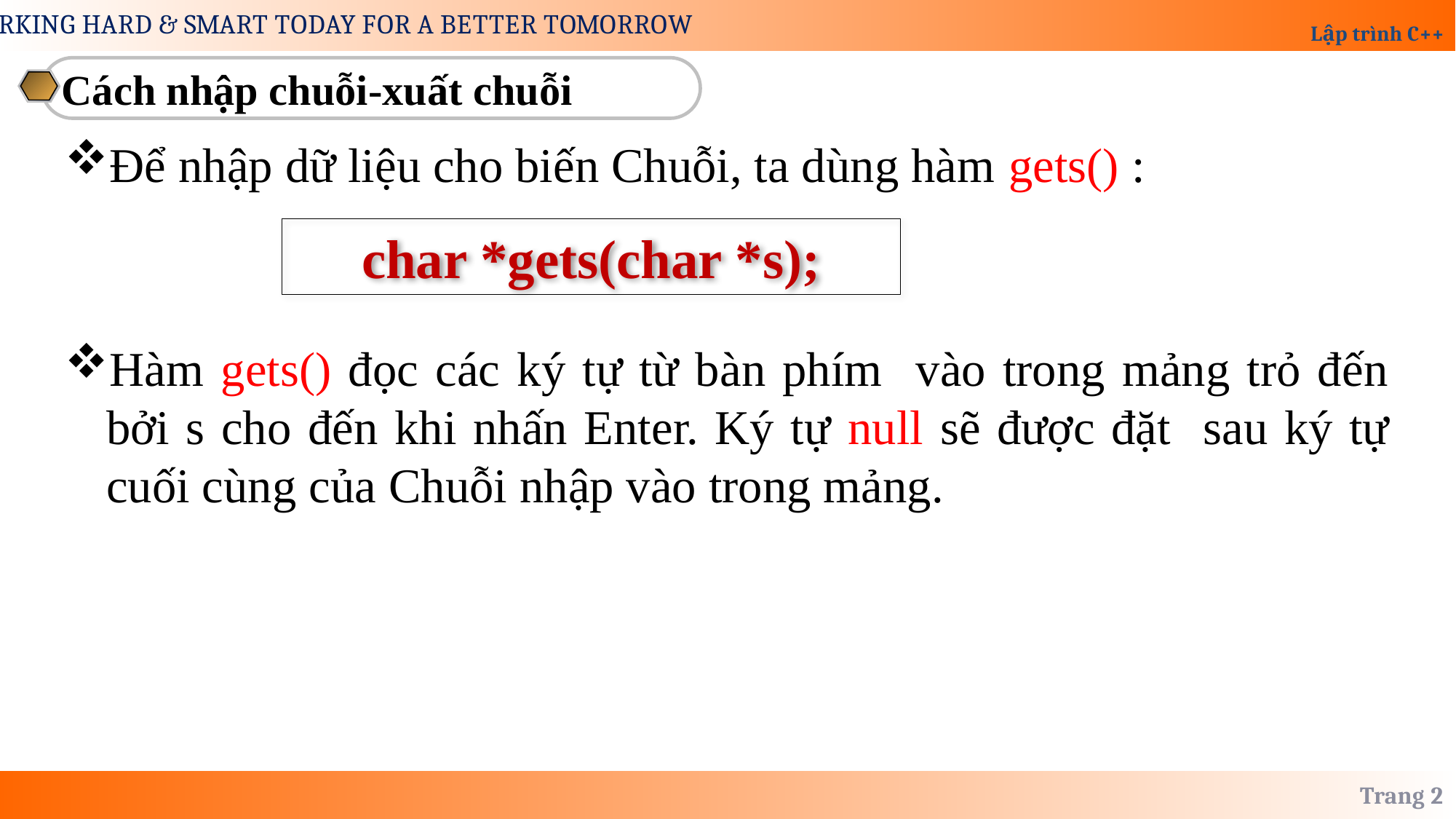

Cách nhập chuỗi-xuất chuỗi

Để nhập dữ liệu cho biến Chuỗi, ta dùng hàm gets() :

Hàm gets() đọc các ký tự từ bàn phím  vào trong mảng trỏ đến bởi s cho đến khi nhấn Enter. Ký tự null sẽ được đặt  sau ký tự cuối cùng của Chuỗi nhập vào trong mảng.

char *gets(char *s);
Trang 2